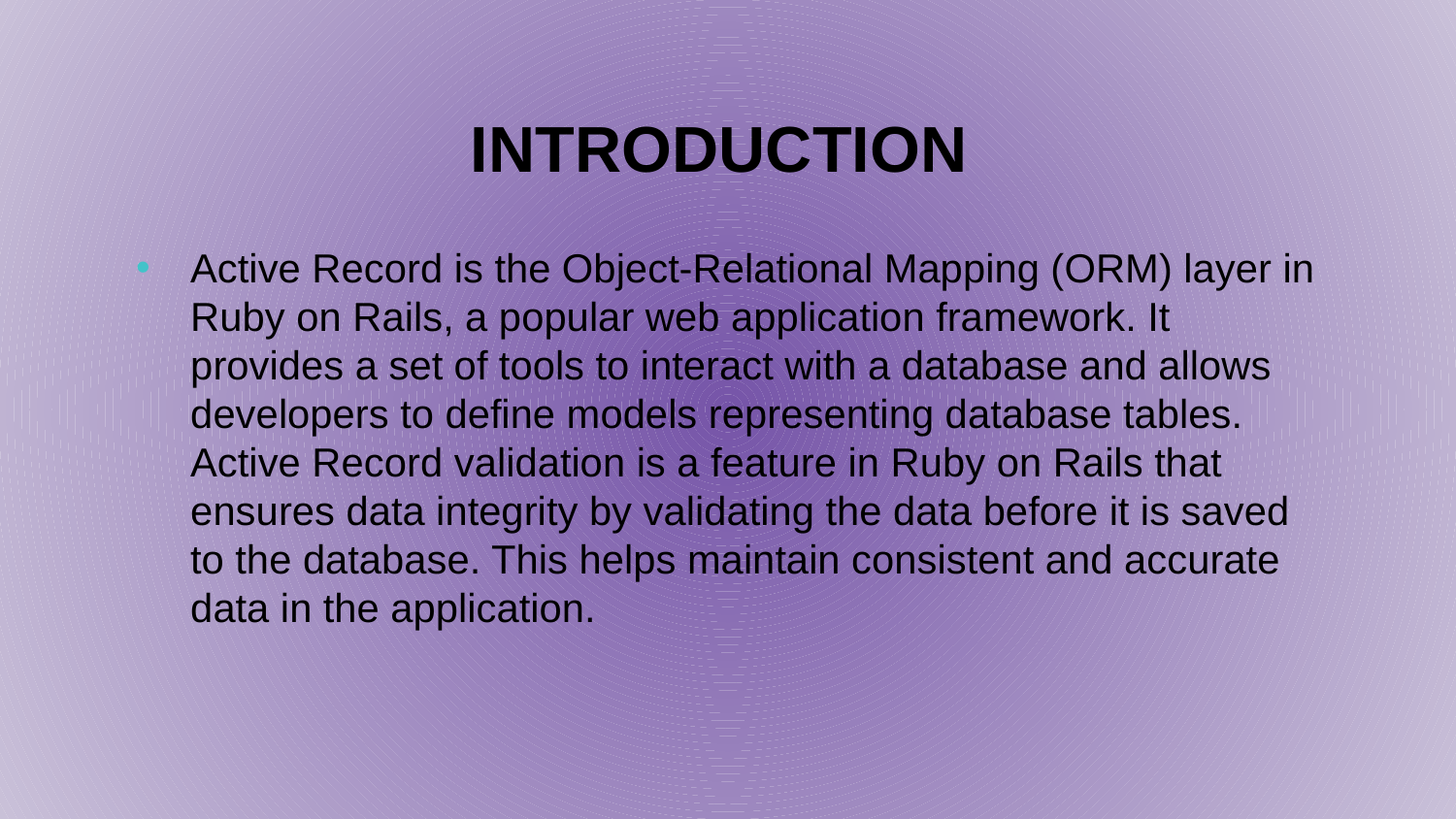

# INTRODUCTION
Active Record is the Object-Relational Mapping (ORM) layer in Ruby on Rails, a popular web application framework. It provides a set of tools to interact with a database and allows developers to define models representing database tables. Active Record validation is a feature in Ruby on Rails that ensures data integrity by validating the data before it is saved to the database. This helps maintain consistent and accurate data in the application.